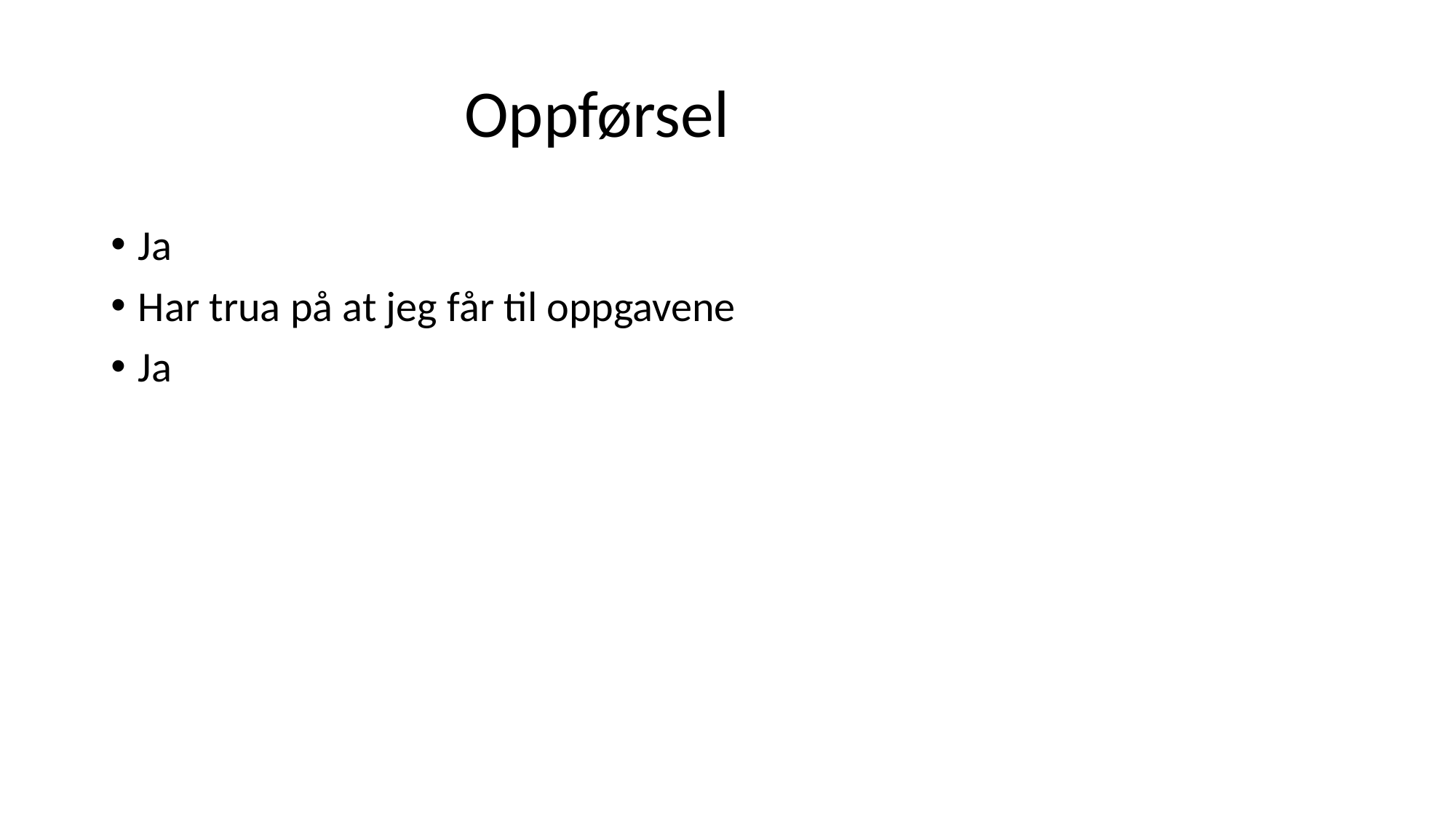

# Oppførsel
Ja
Har trua på at jeg får til oppgavene
Ja